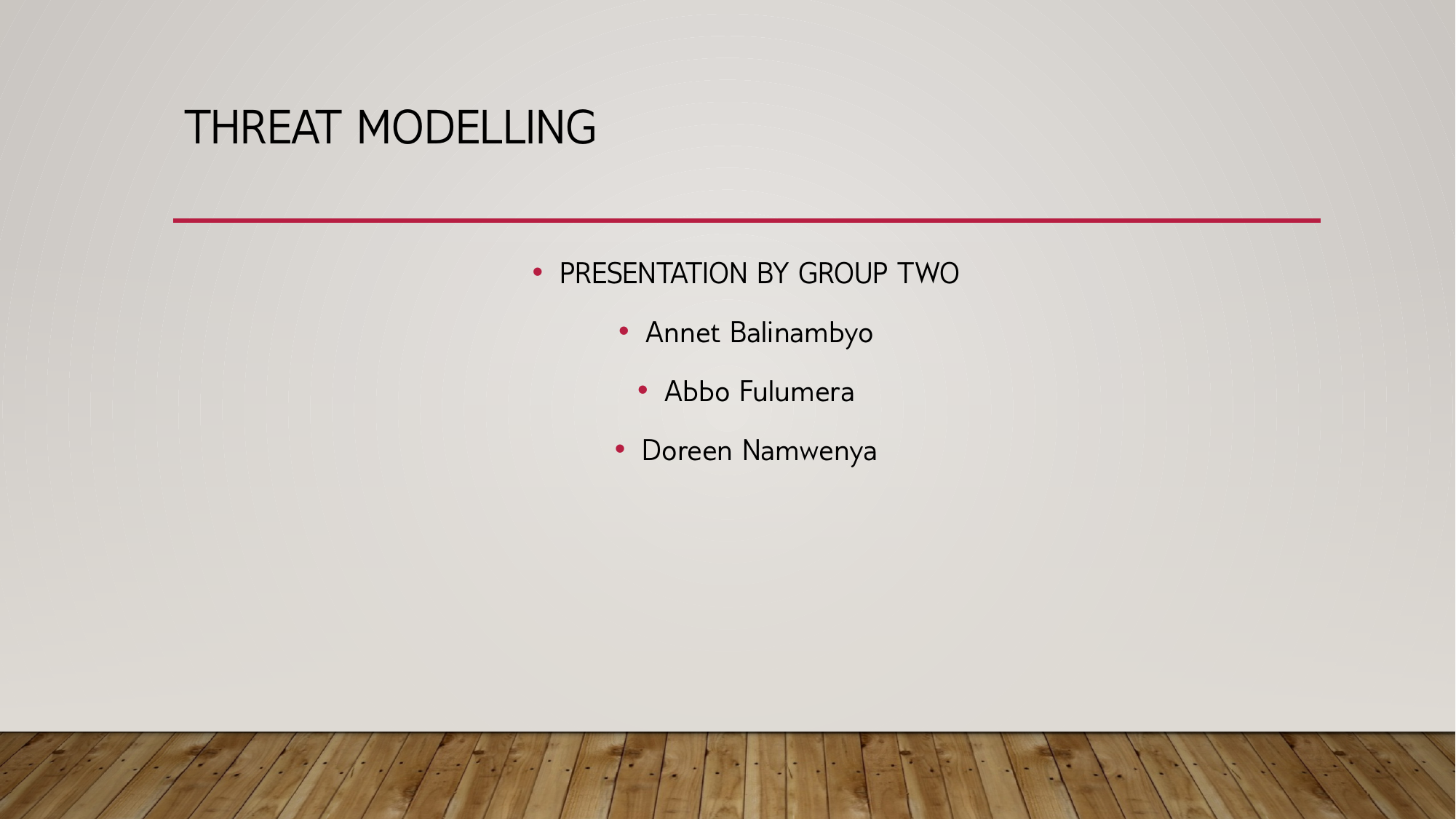

# THREAT MODELLING
PRESENTATION BY GROUP TWO
Annet Balinambyo
Abbo Fulumera
Doreen Namwenya